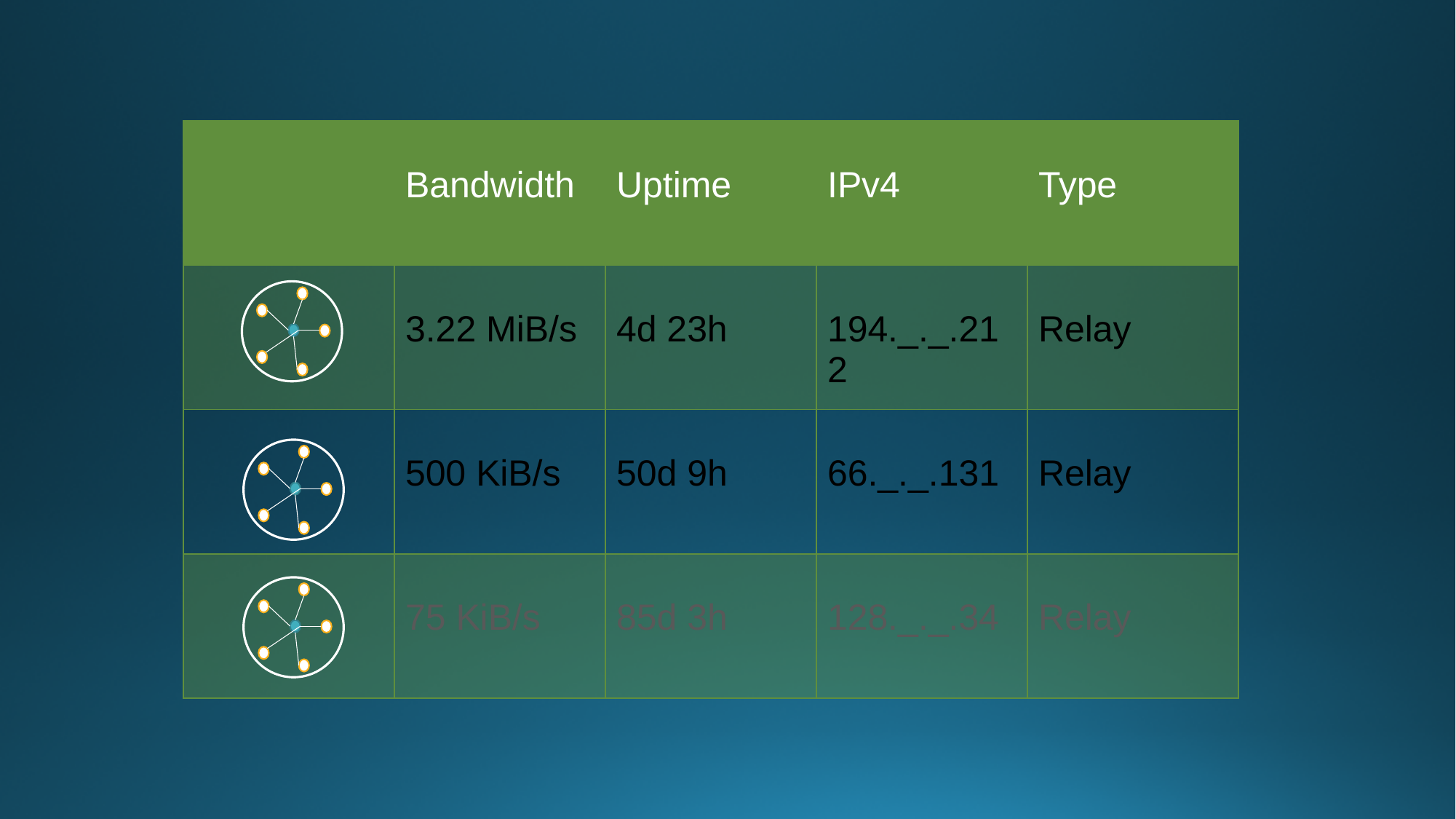

|  | Bandwidth | Uptime | IPv4 | Type |
| --- | --- | --- | --- | --- |
|  | 3.22 MiB/s | 4d 23h | 194.\_.\_.212 | Relay |
|  | 500 KiB/s | 50d 9h | 66.\_.\_.131 | Relay |
|  | 75 KiB/s | 85d 3h | 128.\_.\_.34 | Relay |